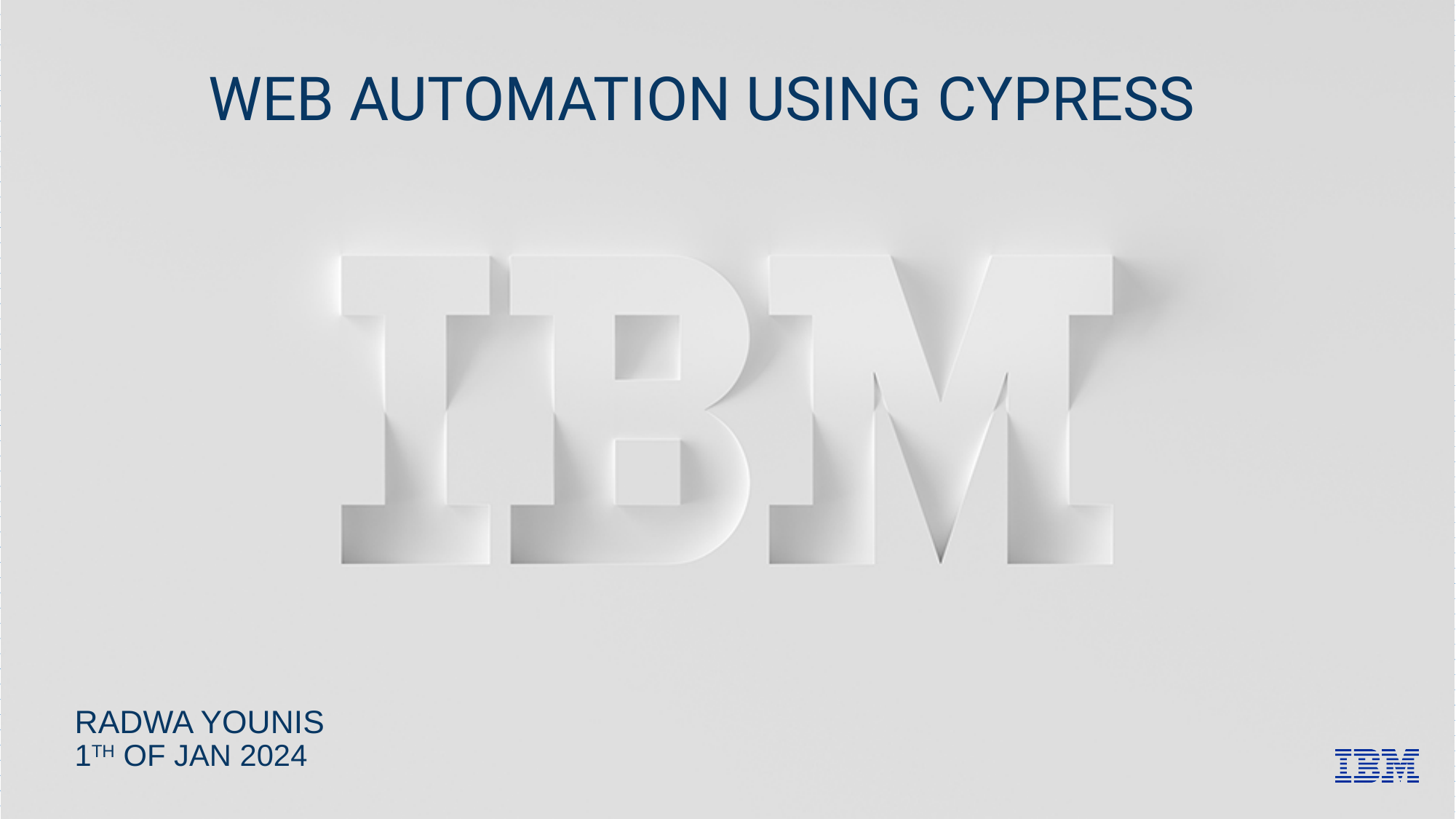

Web Automation Using Cypress
# Radwa Younis 1th of Jan 2024